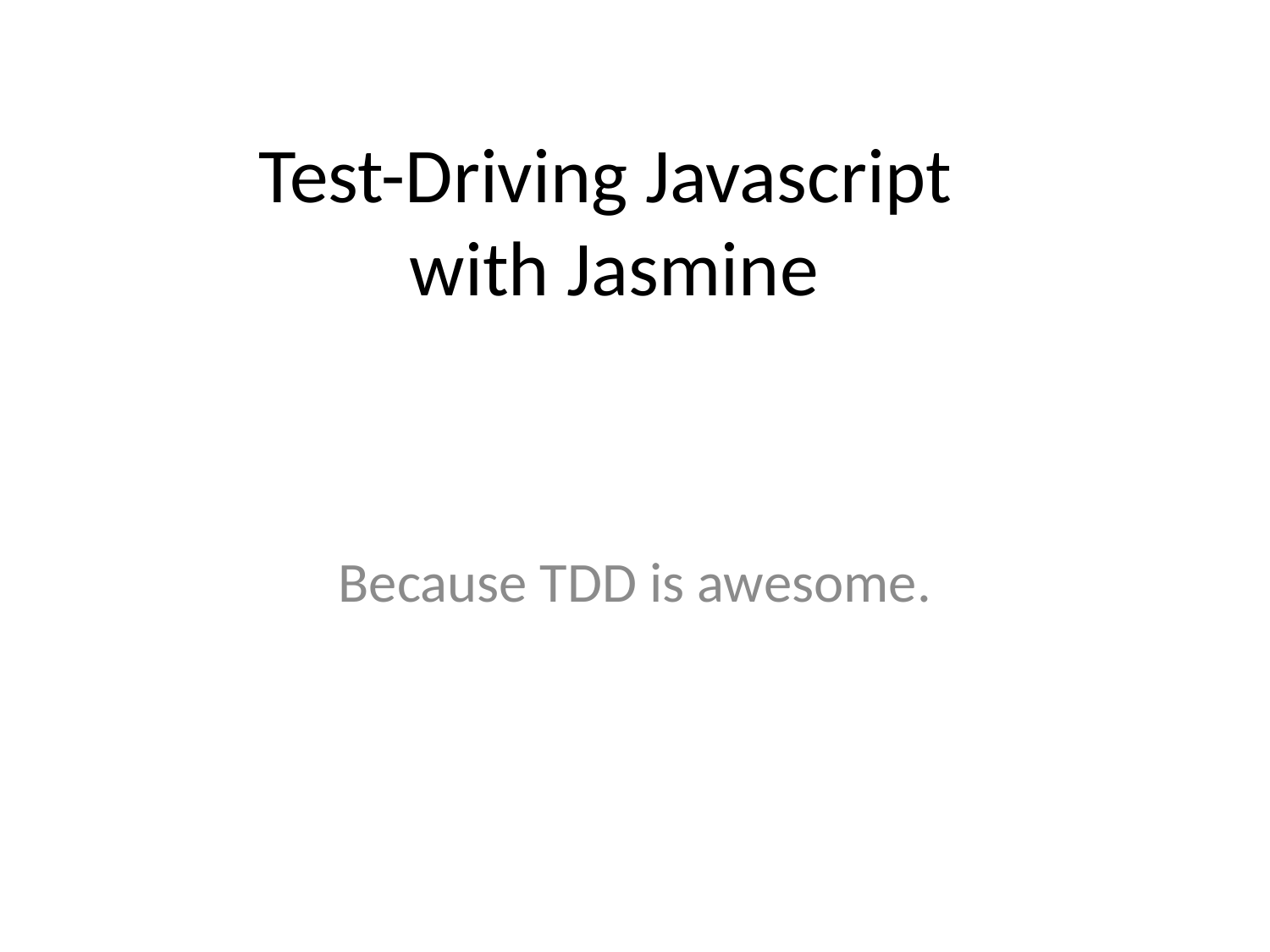

# Test-Driving Javascript with Jasmine
Because TDD is awesome.